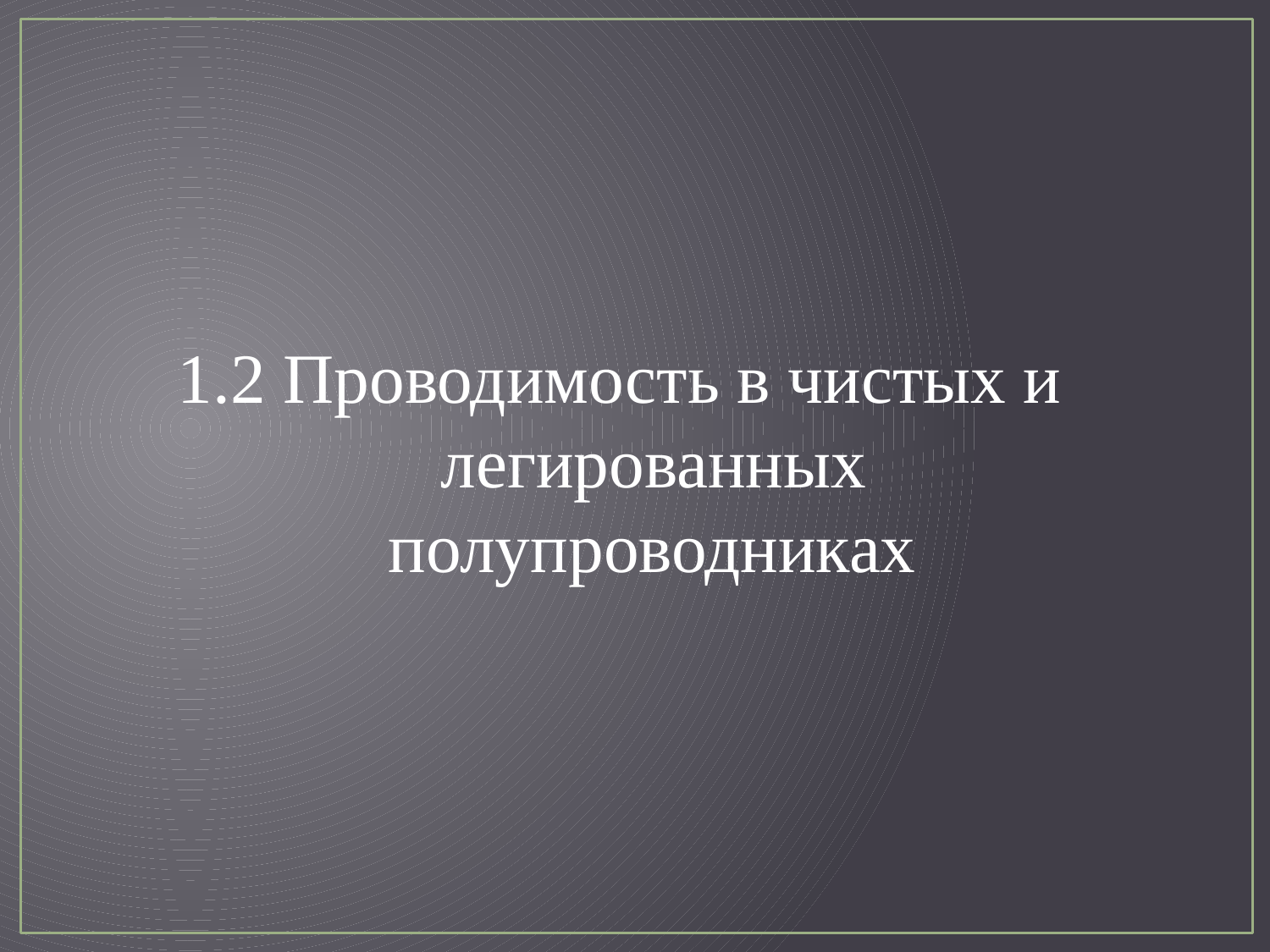

1.2 Проводимость в чистых и
               легированных
            полупроводниках